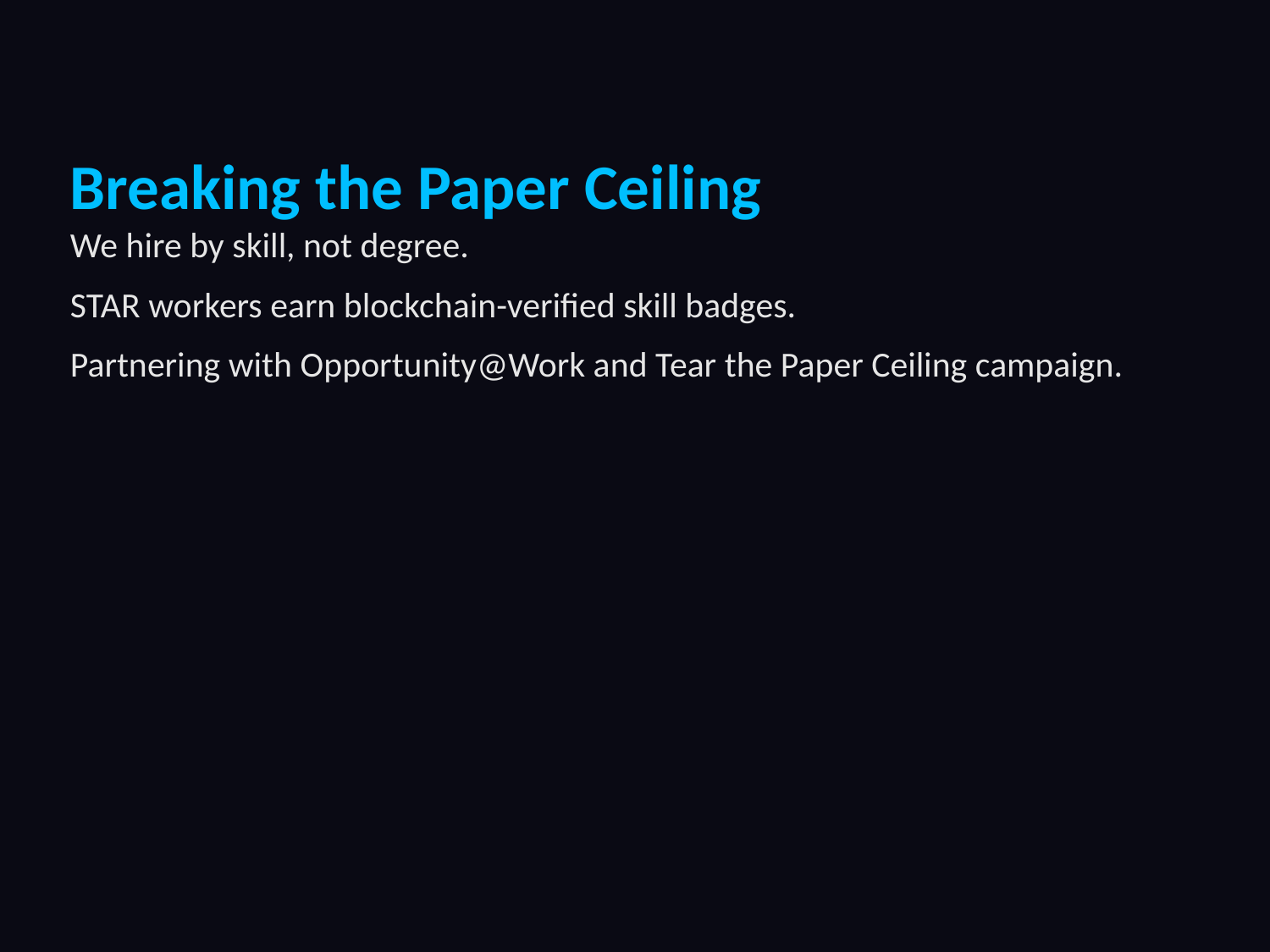

Breaking the Paper Ceiling
We hire by skill, not degree.
STAR workers earn blockchain-verified skill badges.
Partnering with Opportunity@Work and Tear the Paper Ceiling campaign.